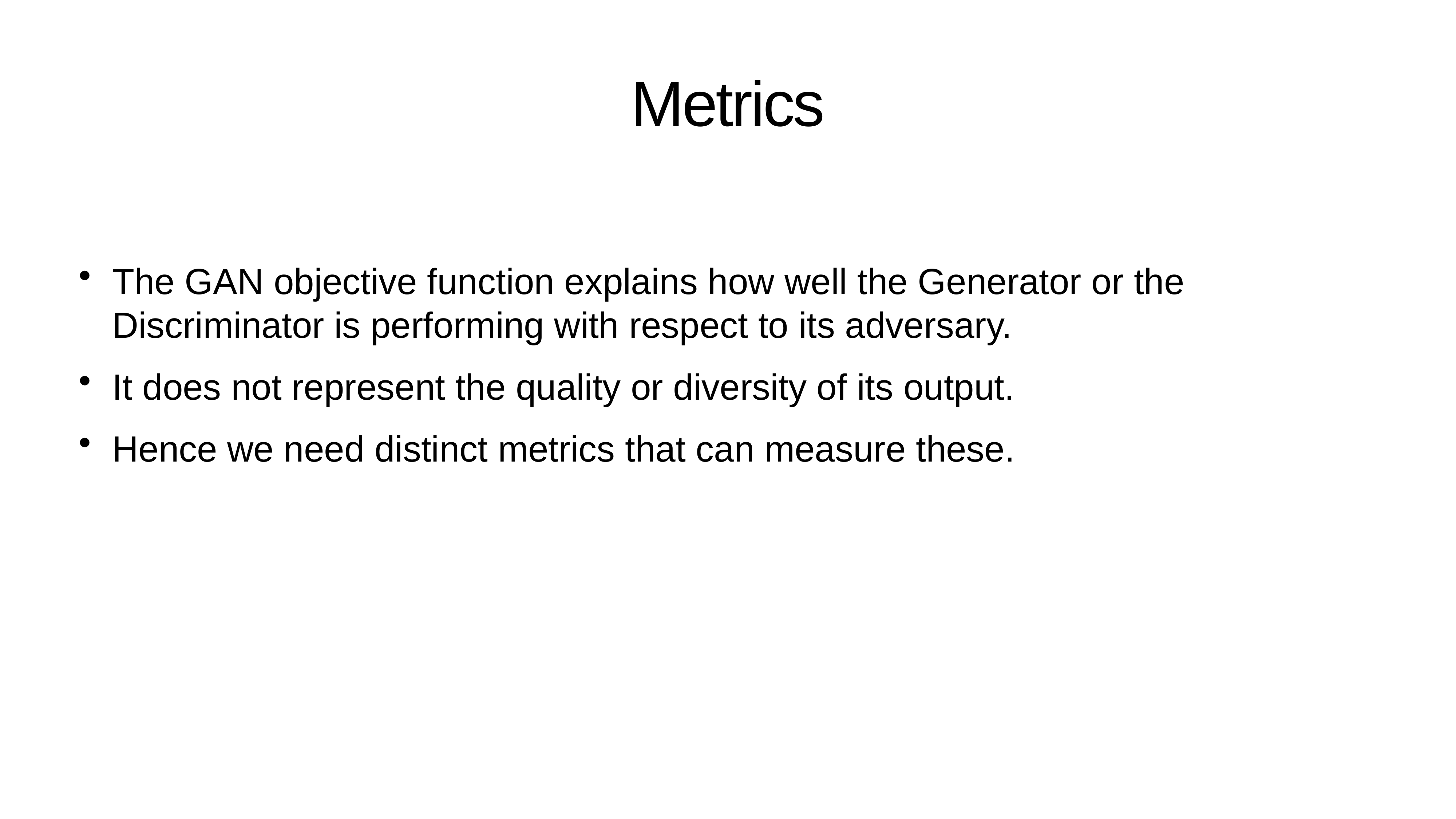

# Metrics
The GAN objective function explains how well the Generator or the Discriminator is performing with respect to its adversary.
It does not represent the quality or diversity of its output.
Hence we need distinct metrics that can measure these.